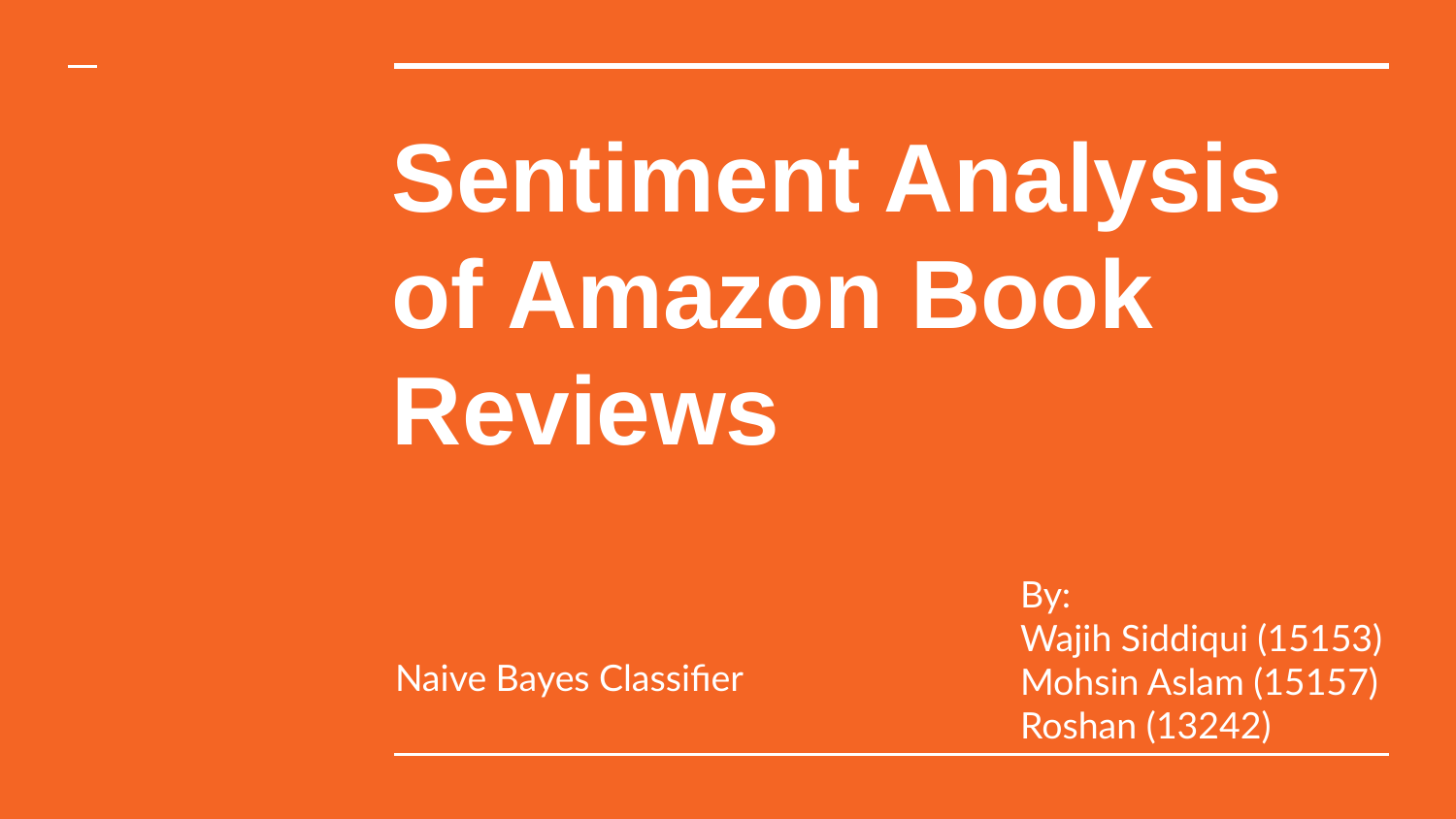

# Sentiment Analysis of Amazon Book Reviews
Naive Bayes Classifier
By:
Wajih Siddiqui (15153)
Mohsin Aslam (15157)
Roshan (13242)